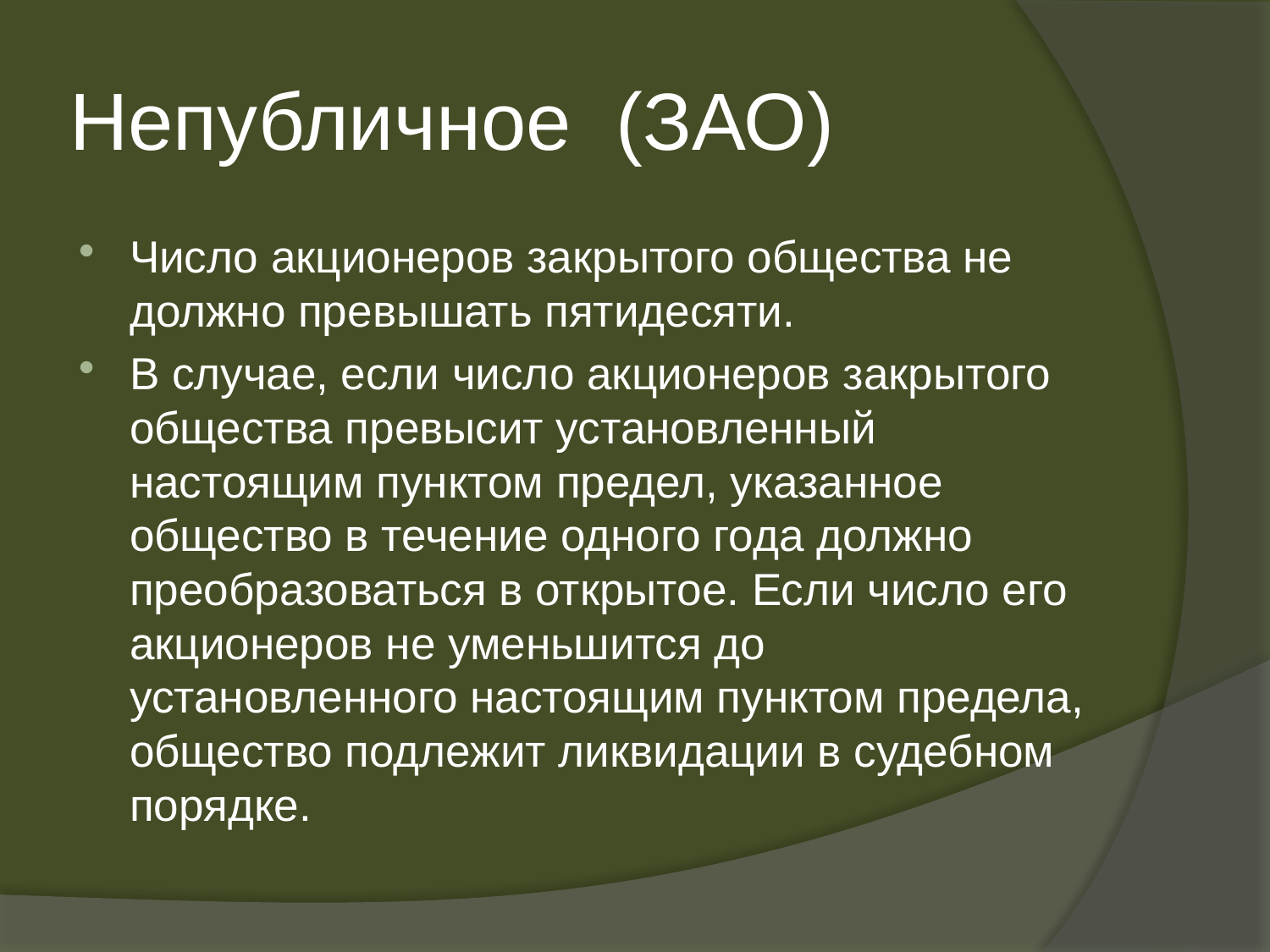

# Непубличное  (ЗАО)
Число акционеров закрытого общества не должно превышать пятидесяти.
В случае, если число акционеров закрытого общества превысит установленный настоящим пунктом предел, указанное общество в течение одного года должно преобразоваться в открытое. Если число его акционеров не уменьшится до установленного настоящим пунктом предела, общество подлежит ликвидации в судебном порядке.